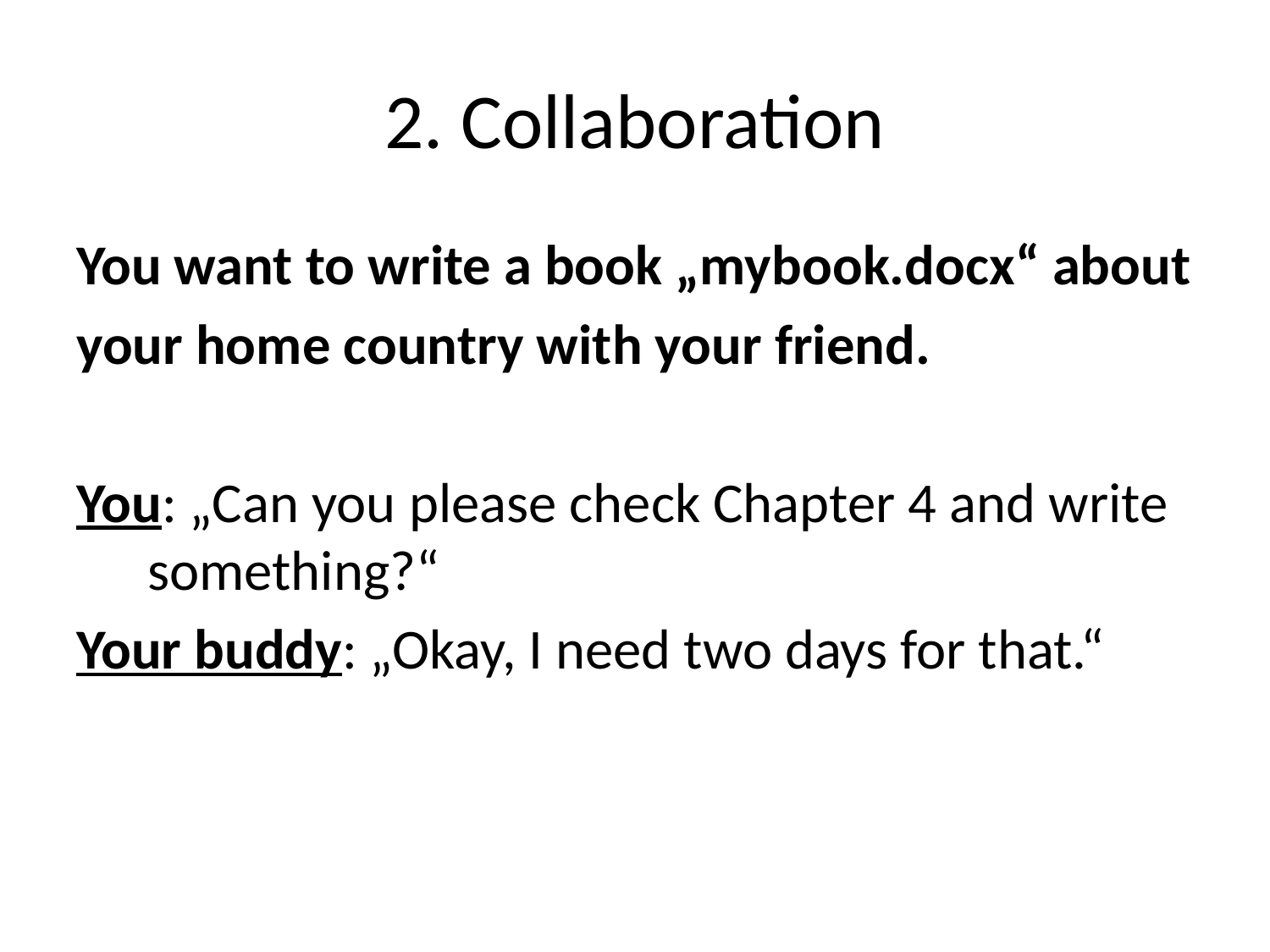

# 2. Collaboration
You want to write a book „mybook.docx“ about
your home country with your friend.

You: „Can you please check Chapter 4 and write something?“
Your buddy: „Okay, I need two days for that.“